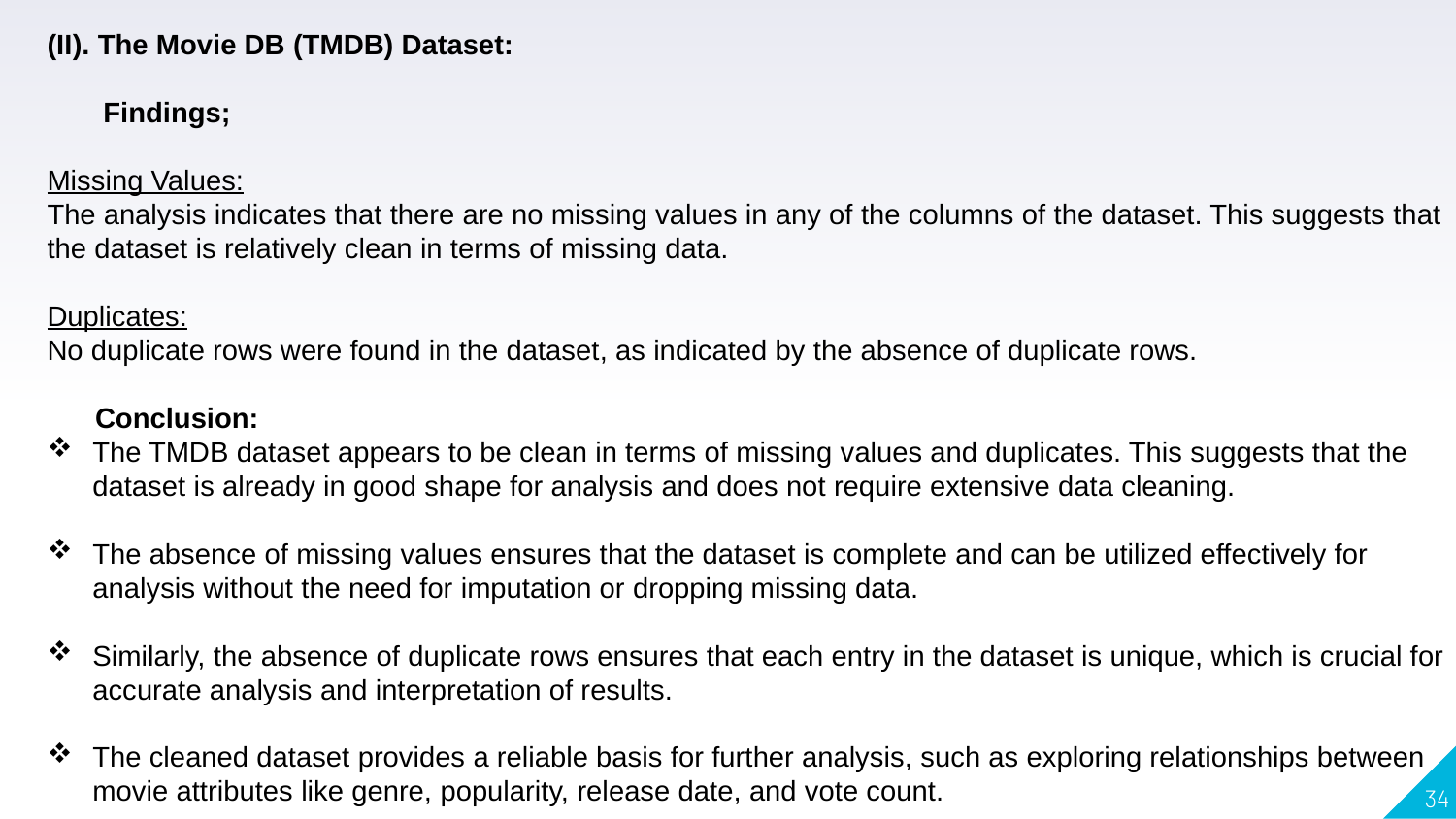

(II). The Movie DB (TMDB) Dataset:

       Findings;

Missing Values:
The analysis indicates that there are no missing values in any of the columns of the dataset. This suggests that the dataset is relatively clean in terms of missing data.

Duplicates:
No duplicate rows were found in the dataset, as indicated by the absence of duplicate rows.

      Conclusion:
The TMDB dataset appears to be clean in terms of missing values and duplicates. This suggests that the dataset is already in good shape for analysis and does not require extensive data cleaning.

The absence of missing values ensures that the dataset is complete and can be utilized effectively for analysis without the need for imputation or dropping missing data.

Similarly, the absence of duplicate rows ensures that each entry in the dataset is unique, which is crucial for accurate analysis and interpretation of results.

The cleaned dataset provides a reliable basis for further analysis, such as exploring relationships between movie attributes like genre, popularity, release date, and vote count.
34